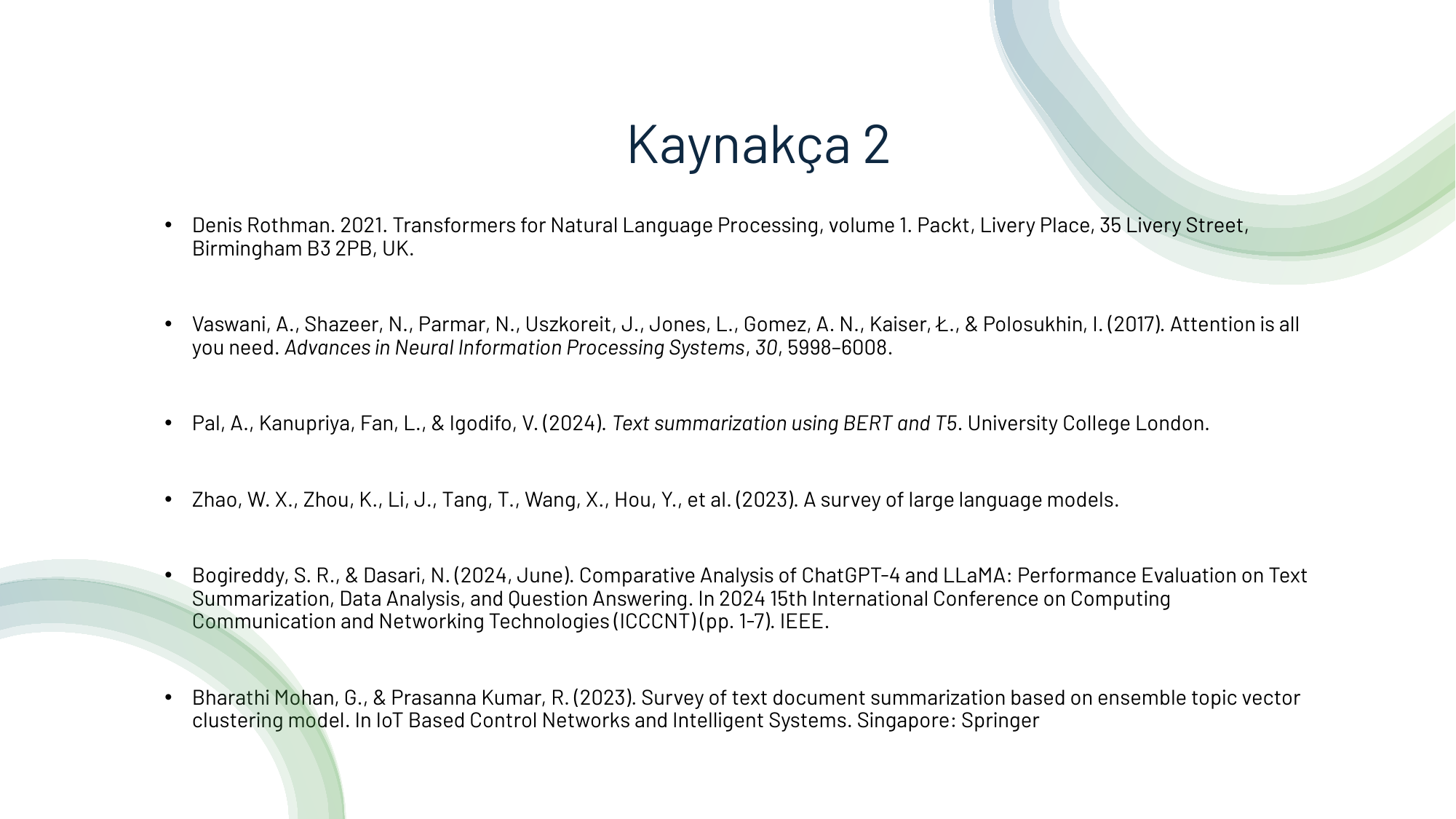

# Kaynakça 2
Denis Rothman. 2021. Transformers for Natural Language Processing, volume 1. Packt, Livery Place, 35 Livery Street, Birmingham B3 2PB, UK.

Vaswani, A., Shazeer, N., Parmar, N., Uszkoreit, J., Jones, L., Gomez, A. N., Kaiser, Ł., & Polosukhin, I. (2017). Attention is all you need. Advances in Neural Information Processing Systems, 30, 5998–6008.

Pal, A., Kanupriya, Fan, L., & Igodifo, V. (2024). Text summarization using BERT and T5. University College London.

Zhao, W. X., Zhou, K., Li, J., Tang, T., Wang, X., Hou, Y., et al. (2023). A survey of large language models.

Bogireddy, S. R., & Dasari, N. (2024, June). Comparative Analysis of ChatGPT-4 and LLaMA: Performance Evaluation on Text Summarization, Data Analysis, and Question Answering. In 2024 15th International Conference on Computing Communication and Networking Technologies (ICCCNT) (pp. 1-7). IEEE.

Bharathi Mohan, G., & Prasanna Kumar, R. (2023). Survey of text document summarization based on ensemble topic vector clustering model. In IoT Based Control Networks and Intelligent Systems. Singapore: Springer